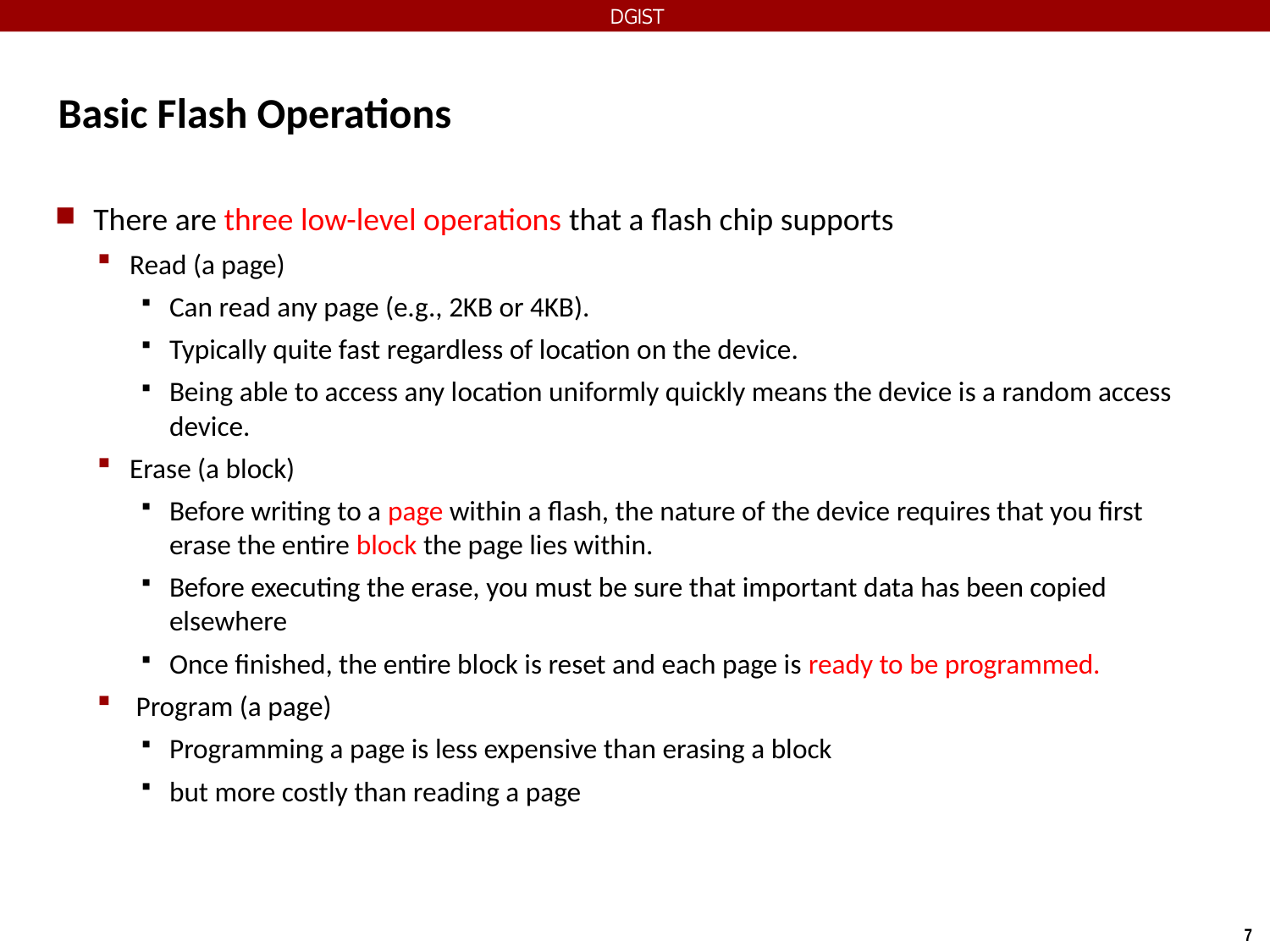

DGIST
# Basic Flash Operations
There are three low-level operations that a ﬂash chip supports
Read (a page)
Can read any page (e.g., 2KB or 4KB).
Typically quite fast regardless of location on the device.
Being able to access any location uniformly quickly means the device is a random access device.
Erase (a block)
Before writing to a page within a ﬂash, the nature of the device requires that you ﬁrst erase the entire block the page lies within.
Before executing the erase, you must be sure that important data has been copied elsewhere
Once ﬁnished, the entire block is reset and each page is ready to be programmed.
 Program (a page)
Programming a page is less expensive than erasing a block
but more costly than reading a page